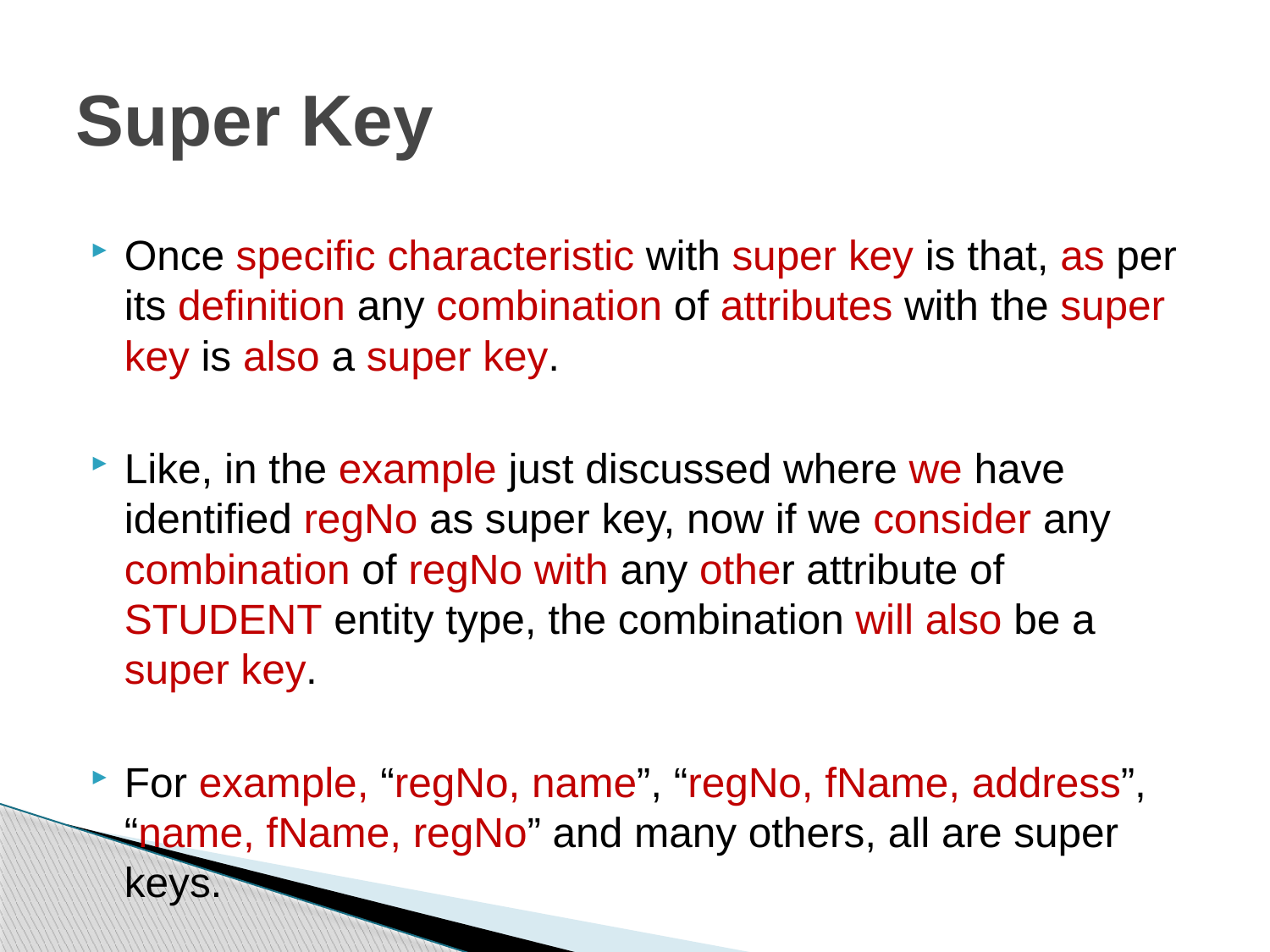

# Super Key
Once specific characteristic with super key is that, as per its definition any combination of attributes with the super key is also a super key.

Like, in the example just discussed where we have identified regNo as super key, now if we consider any combination of regNo with any other attribute of STUDENT entity type, the combination will also be a super key.

For example, “regNo, name”, “regNo, fName, address”, “name, fName, regNo” and many others, all are super keys.